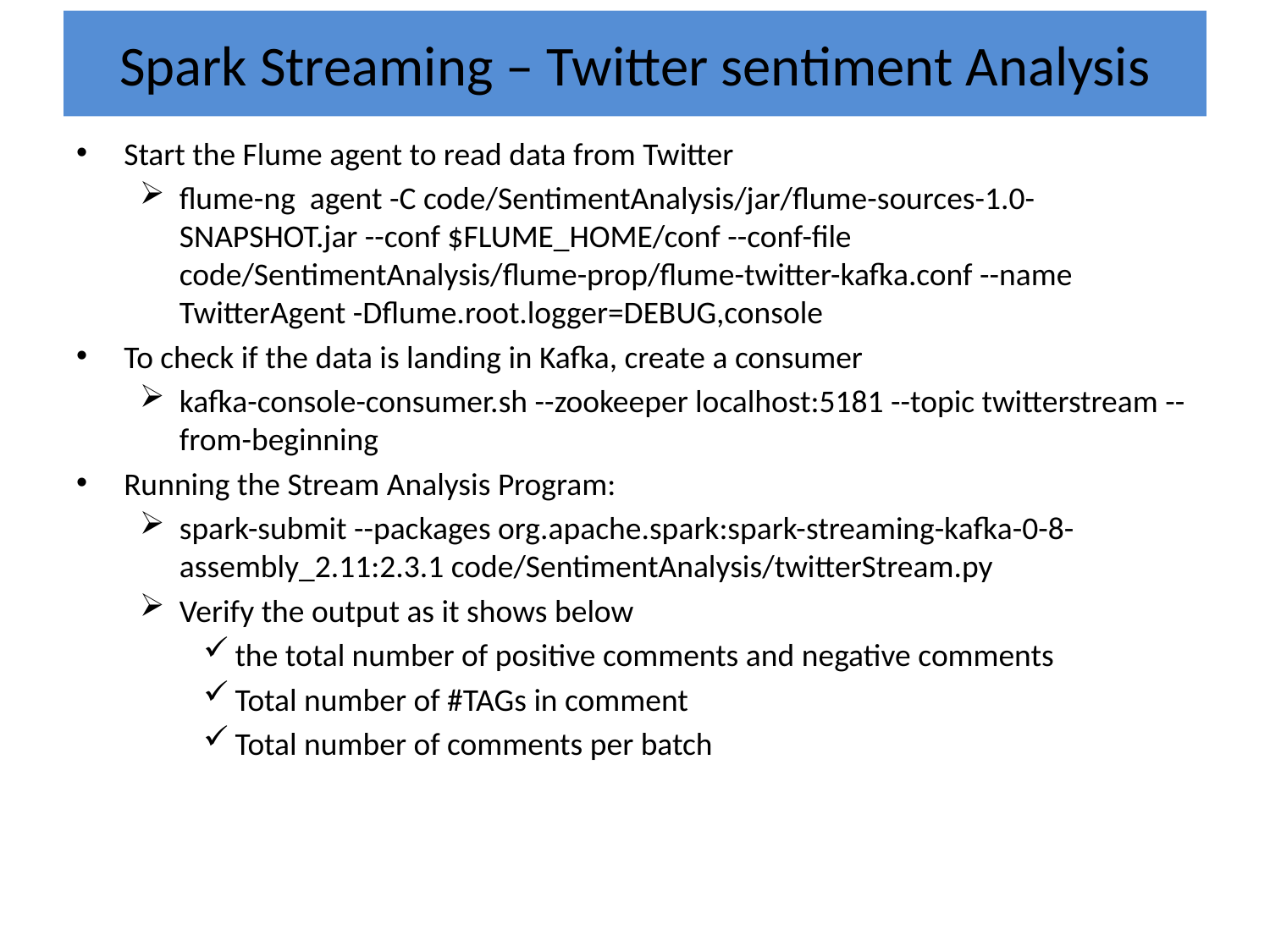

# Spark Streaming – Twitter sentiment Analysis
Start the Flume agent to read data from Twitter
flume-ng  agent -C code/SentimentAnalysis/jar/flume-sources-1.0-SNAPSHOT.jar --conf $FLUME_HOME/conf --conf-file code/SentimentAnalysis/flume-prop/flume-twitter-kafka.conf --name TwitterAgent -Dflume.root.logger=DEBUG,console
To check if the data is landing in Kafka, create a consumer
kafka-console-consumer.sh --zookeeper localhost:5181 --topic twitterstream --from-beginning
Running the Stream Analysis Program:
spark-submit --packages org.apache.spark:spark-streaming-kafka-0-8-assembly_2.11:2.3.1 code/SentimentAnalysis/twitterStream.py
Verify the output as it shows below
the total number of positive comments and negative comments
Total number of #TAGs in comment
Total number of comments per batch